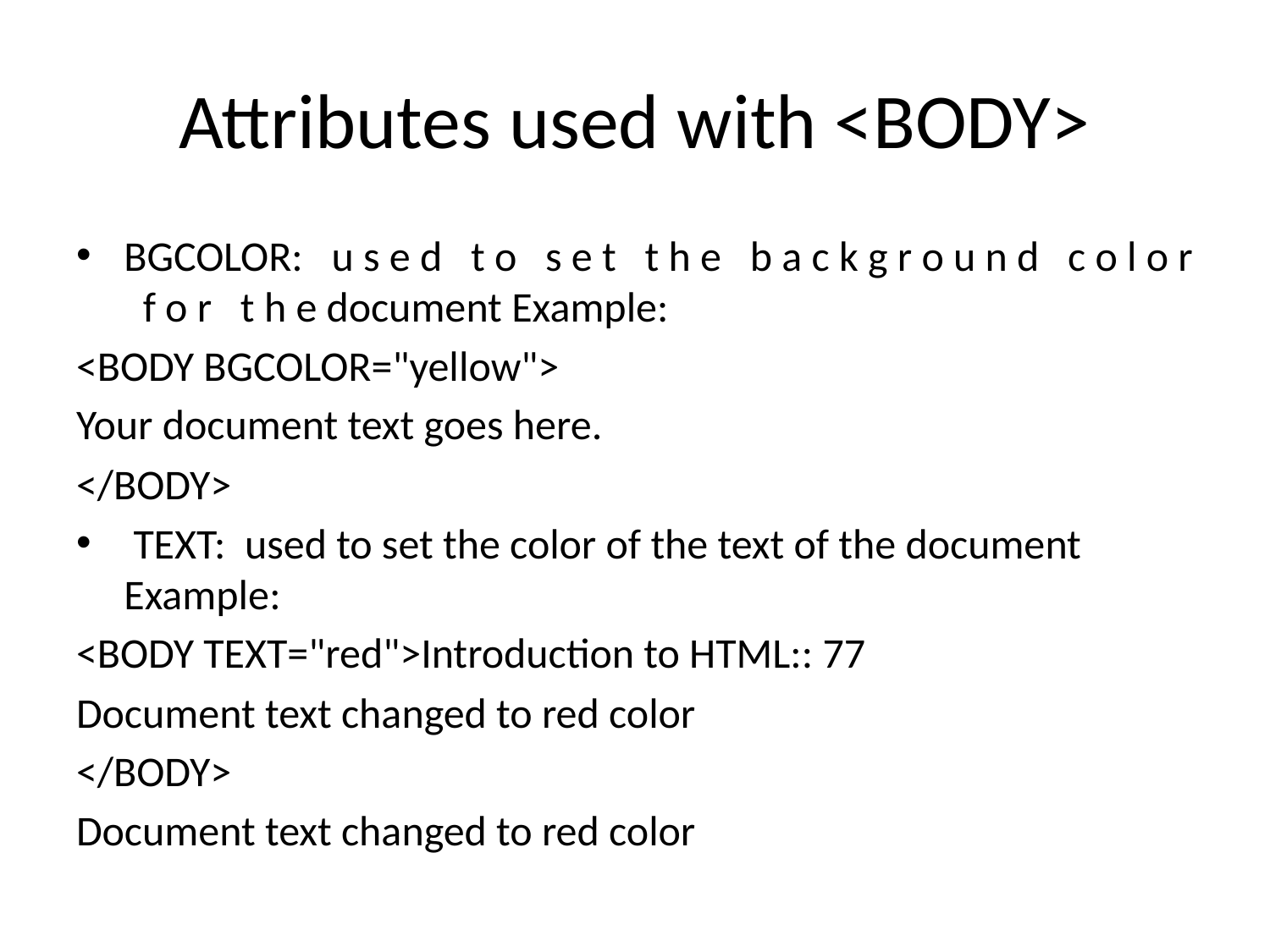

# Attributes used with <BODY>
BGCOLOR:   u s e d   t o   s e t   t h e   b a c k g r o u n d   c o l o r   f o r   t h e document Example:
<BODY BGCOLOR="yellow">
Your document text goes here.
</BODY>
 TEXT:  used to set the color of the text of the document Example:
<BODY TEXT="red">Introduction to HTML:: 77
Document text changed to red color
</BODY>
Document text changed to red color